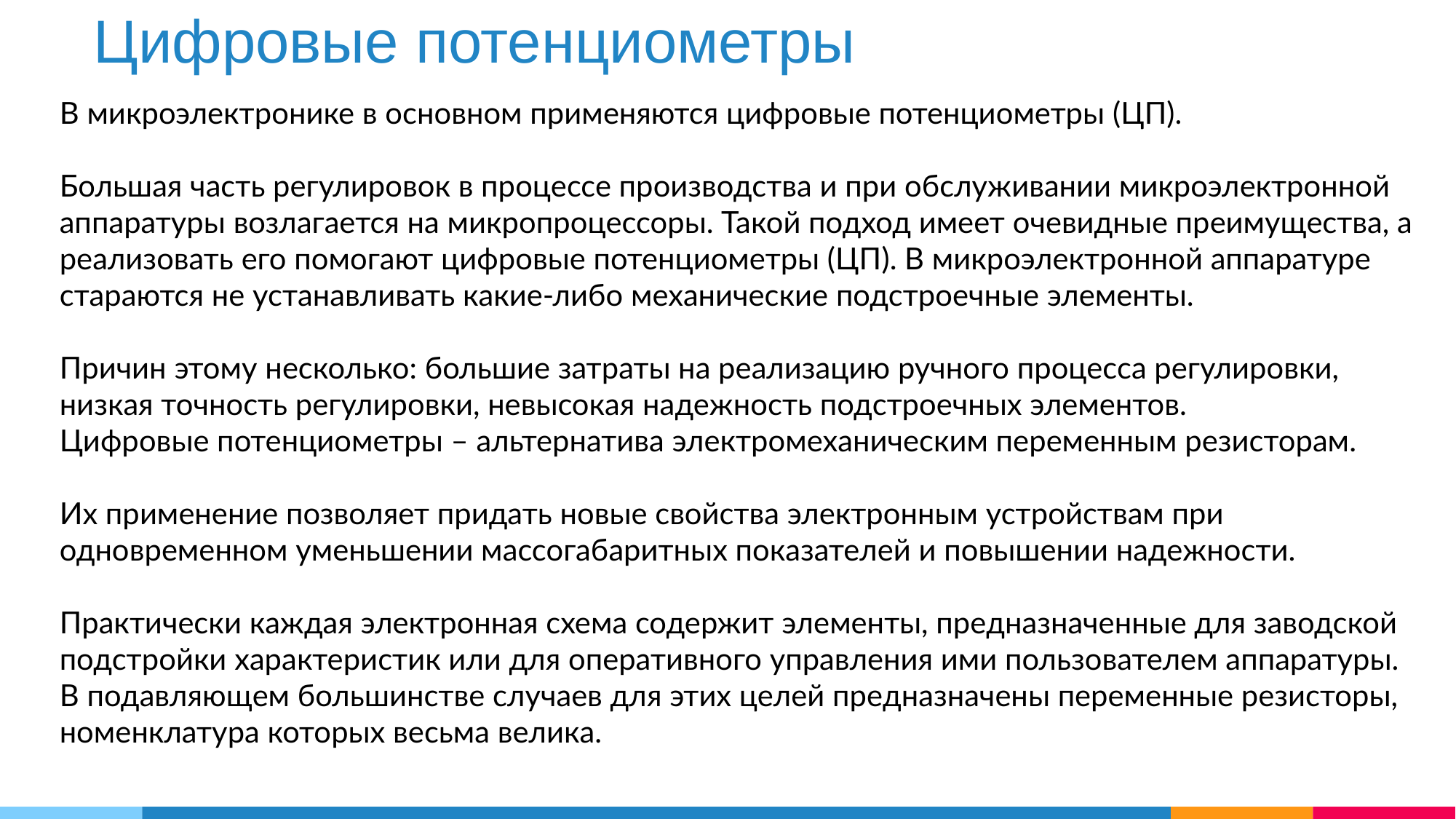

Цифровые потенциометры
В микроэлектронике в основном применяются цифровые потенциометры (ЦП).

Большая часть регулировок в процессе производства и при обслуживании микроэлектронной аппаратуры возлагается на микропроцессоры. Такой подход имеет очевидные преимущества, а реализовать его помогают цифровые потенциометры (ЦП). В микроэлектронной аппаратуре стараются не устанавливать какие-либо механические подстроечные элементы.

Причин этому несколько: большие затраты на реализацию ручного процесса регулировки, низкая точность регулировки, невысокая надежность подстроечных элементов.
Цифровые потенциометры – альтернатива электромеханическим переменным резисторам.

Их применение позволяет придать новые свойства электронным устройствам при одновременном уменьшении массогабаритных показателей и повышении надежности.

Практически каждая электронная схема содержит элементы, предназначенные для заводской подстройки характеристик или для оперативного управления ими пользователем аппаратуры. В подавляющем большинстве случаев для этих целей предназначены переменные резисторы, номенклатура которых весьма велика.